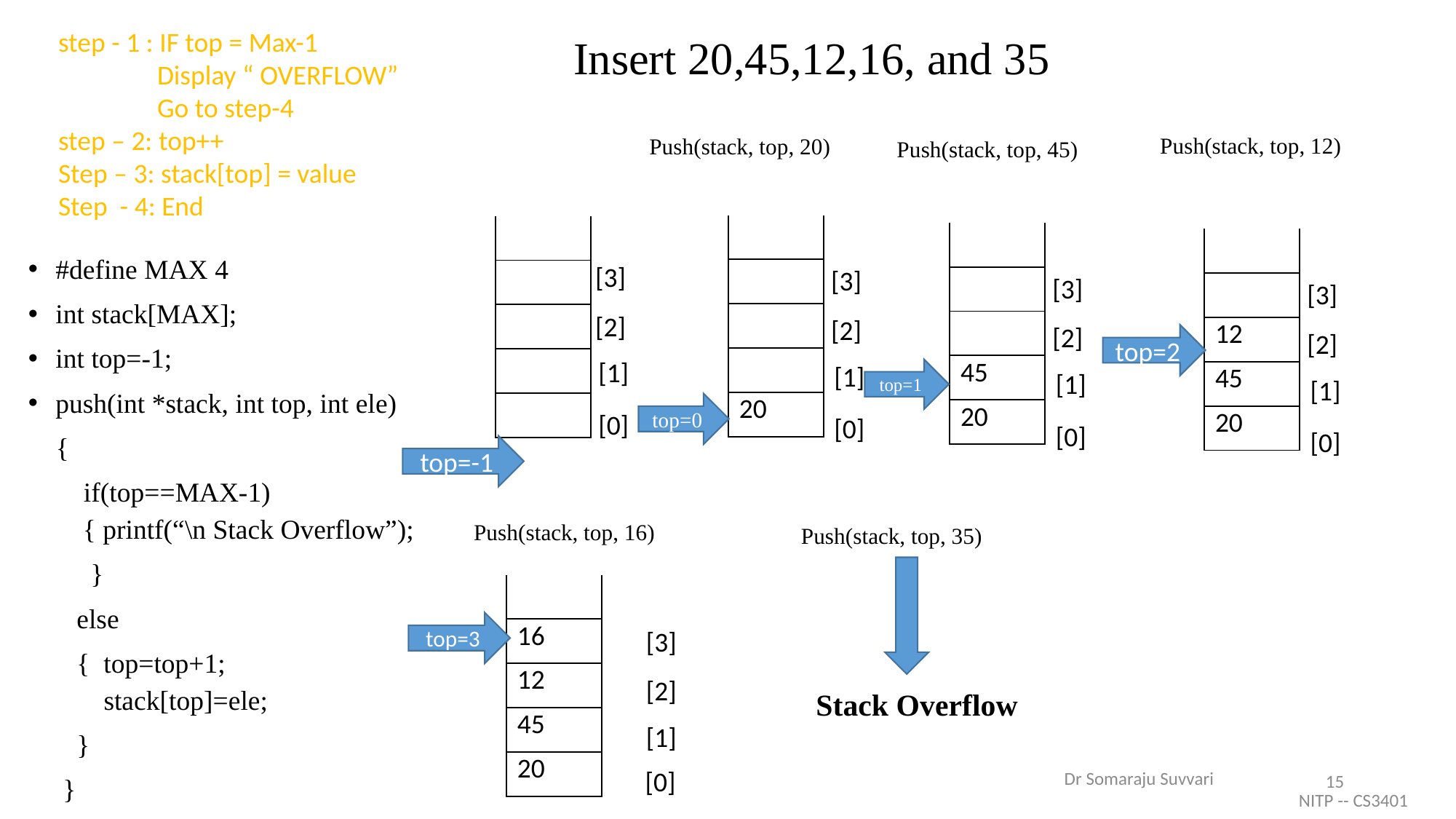

step - 1 : IF top = Max-1
                Display “ OVERFLOW”
                Go to step-4
step – 2: top++
Step – 3: stack[top] = value
Step  - 4: End
Insert 20,45,12,16, and 35
Push(stack, top, 12)
Push(stack, top, 20)
Push(stack, top, 45)
|  |
| --- |
|  |
|  |
|  |
|  |
| 20 |
|  |
| --- |
|  |
|  |
|  |
|  |
|  |
|  |
| --- |
|  |
|  |
|  |
| 45 |
| 20 |
|  |
| --- |
|  |
|  |
| 12 |
| 45 |
| 20 |
#define MAX 4
int stack[MAX];
int top=-1;
push(int *stack, int top, int ele)
    {
        if(top==MAX-1)
{ printf(“\n Stack Overflow”);
         }
       else
       {  top=top+1;
   stack[top]=ele;
       }
     }
[3]
[3]
[3]
[3]
[2]
[2]
[2]
[2]
top=2
[1]
[1]
top=1
[1]
[1]
top=0
[0]
[0]
[0]
[0]
top=-1
Push(stack, top, 16)
Push(stack, top, 35)
|  |
| --- |
|  |
| 16 |
| 12 |
| 45 |
| 20 |

top=3
[3]
[2]
Stack Overflow
[1]
[0]
15
Dr Somaraju Suvvari                                                                                                        NITP -- CS3401